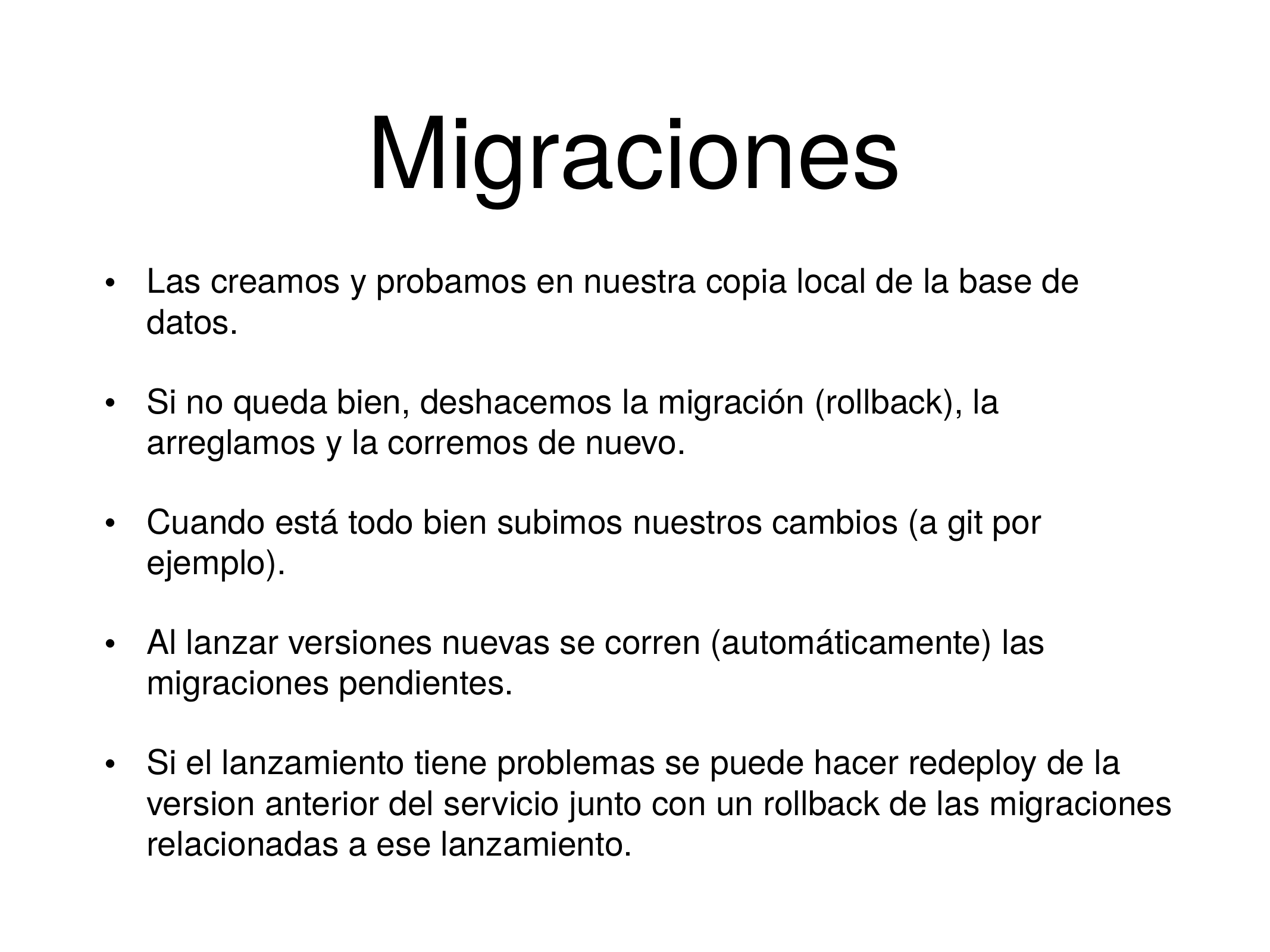

# Migraciones
Las creamos y probamos en nuestra copia local de la base de datos.
Si no queda bien, deshacemos la migración (rollback), la arreglamos y la corremos de nuevo.
Cuando está todo bien subimos nuestros cambios (a git por ejemplo).
Al lanzar versiones nuevas se corren (automáticamente) las migraciones pendientes.
Si el lanzamiento tiene problemas se puede hacer redeploy de la version anterior del servicio junto con un rollback de las migraciones relacionadas a ese lanzamiento.